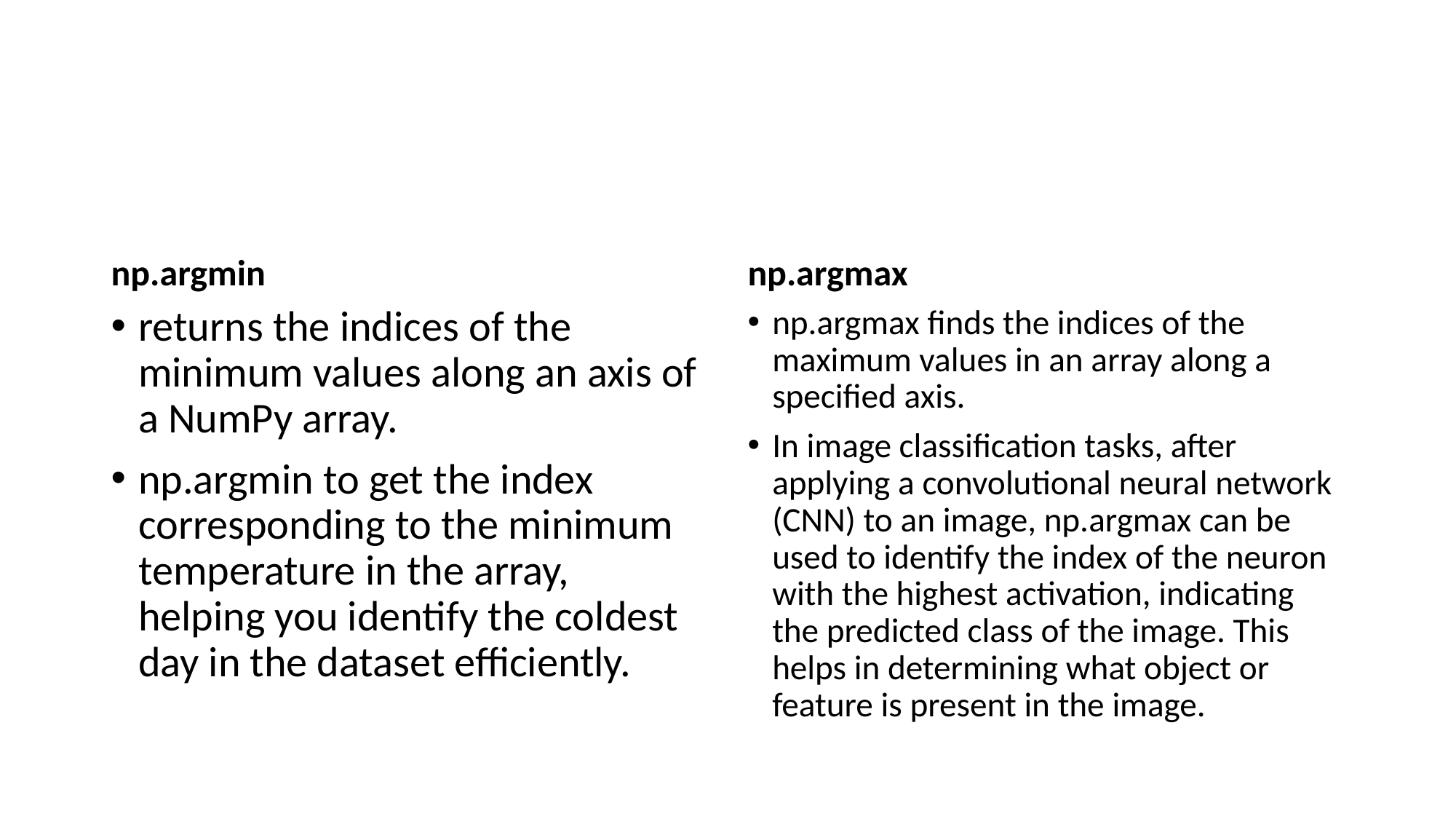

np.argmin
np.argmax
returns the indices of the minimum values along an axis of a NumPy array.
np.argmin to get the index corresponding to the minimum temperature in the array, helping you identify the coldest day in the dataset efficiently.
np.argmax finds the indices of the maximum values in an array along a specified axis.
In image classification tasks, after applying a convolutional neural network (CNN) to an image, np.argmax can be used to identify the index of the neuron with the highest activation, indicating the predicted class of the image. This helps in determining what object or feature is present in the image.